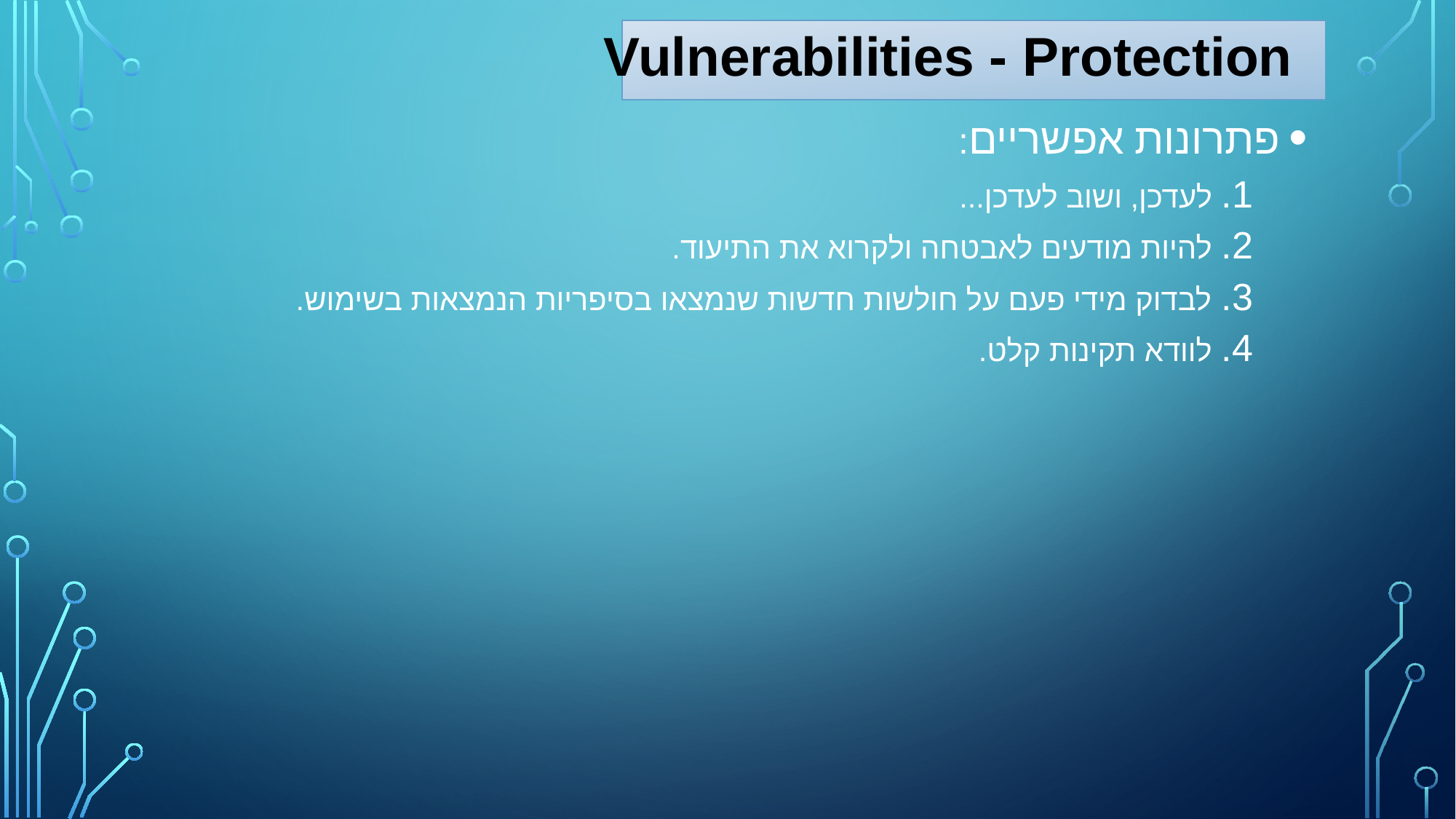

Vulnerabilities - Protection

פתרונות אפשריים:
לעדכן, ושוב לעדכן...
להיות מודעים לאבטחה ולקרוא את התיעוד.
לבדוק מידי פעם על חולשות חדשות שנמצאו בסיפריות הנמצאות בשימוש.
לוודא תקינות קלט.